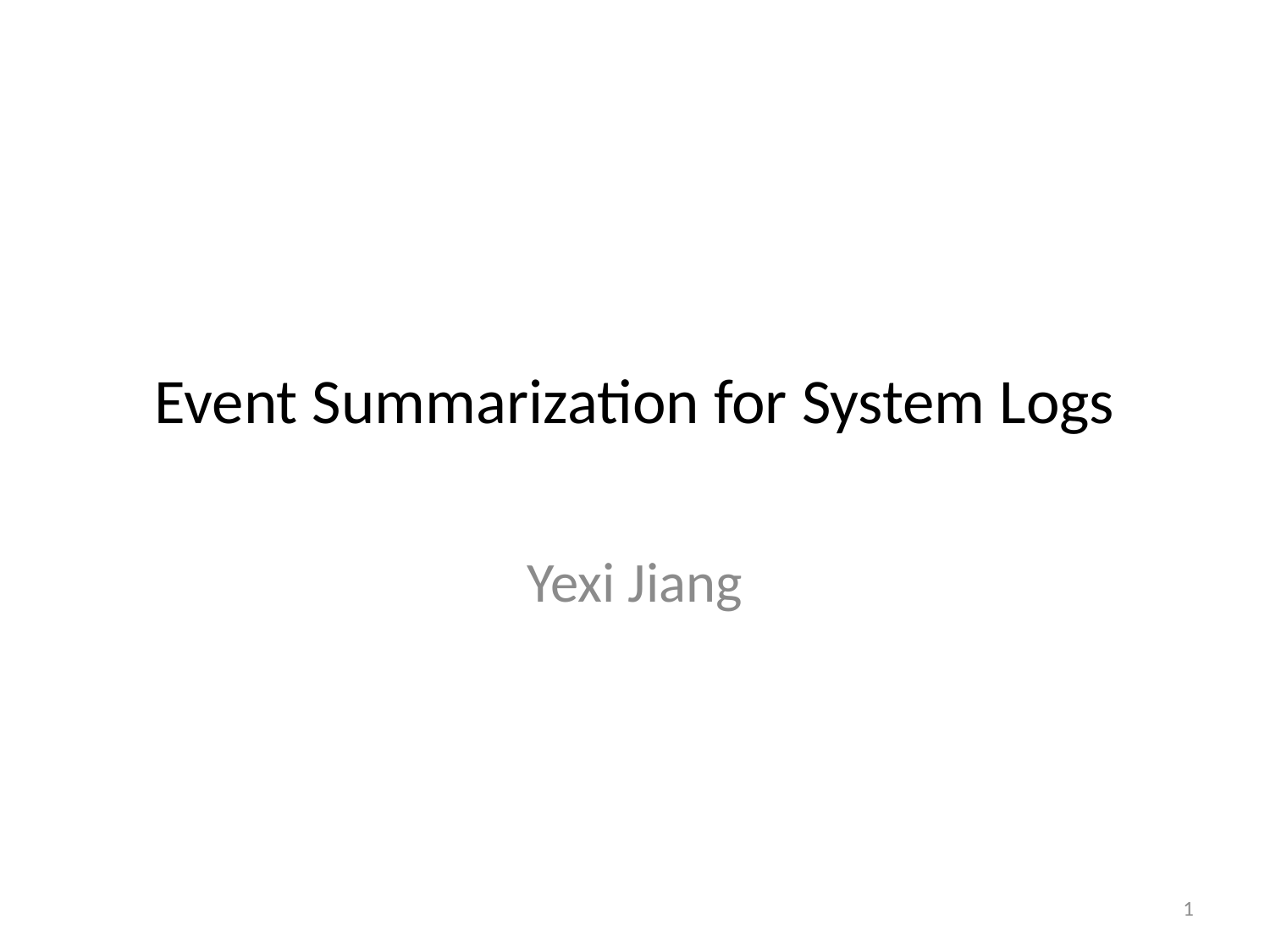

# Event Summarization for System Logs
Yexi Jiang
1